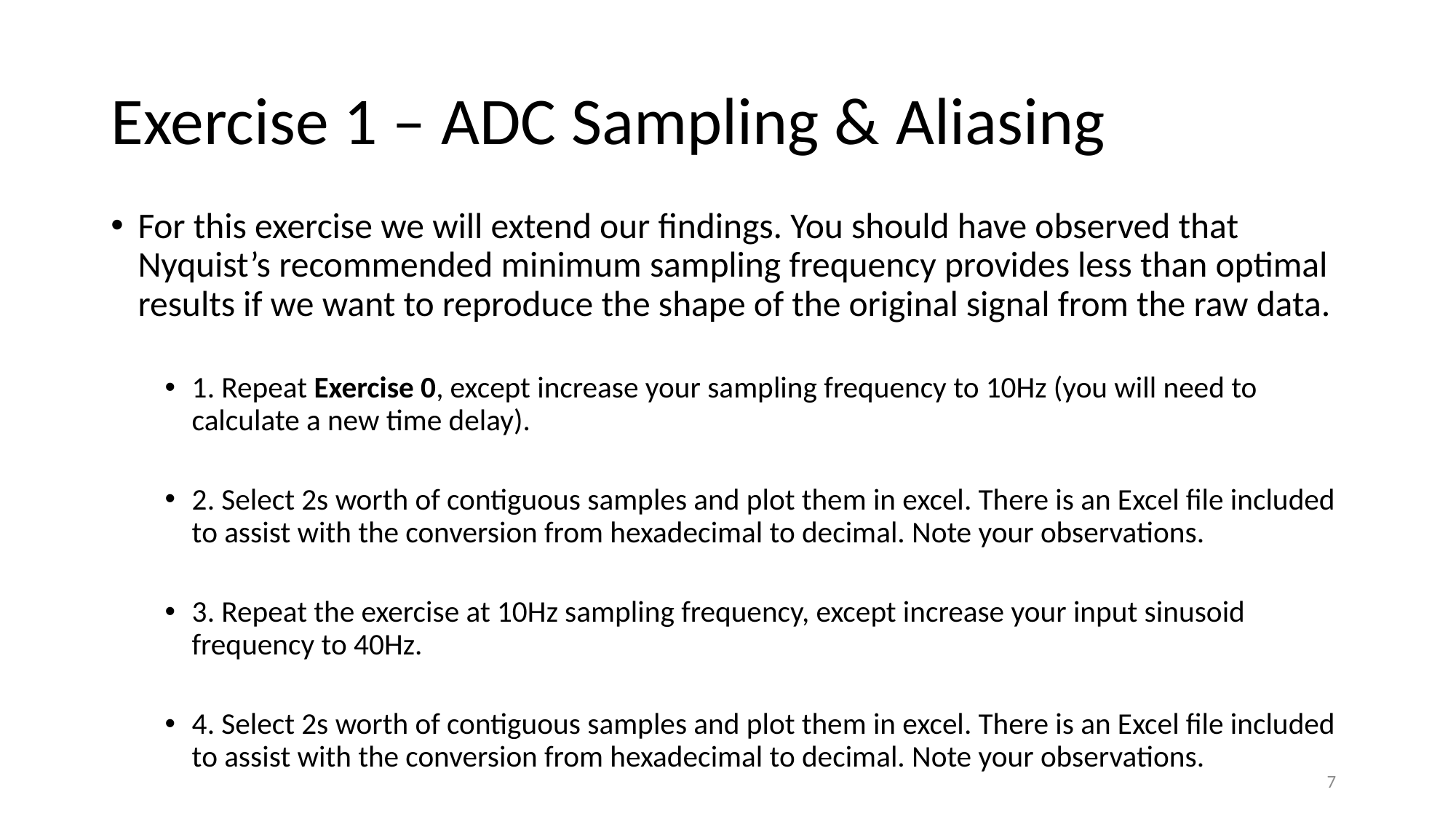

# Exercise 1 – ADC Sampling & Aliasing
For this exercise we will extend our findings. You should have observed that Nyquist’s recommended minimum sampling frequency provides less than optimal results if we want to reproduce the shape of the original signal from the raw data.

1. Repeat Exercise 0, except increase your sampling frequency to 10Hz (you will need to calculate a new time delay).

2. Select 2s worth of contiguous samples and plot them in excel. There is an Excel file included to assist with the conversion from hexadecimal to decimal. Note your observations.

3. Repeat the exercise at 10Hz sampling frequency, except increase your input sinusoid frequency to 40Hz.

4. Select 2s worth of contiguous samples and plot them in excel. There is an Excel file included to assist with the conversion from hexadecimal to decimal. Note your observations.
7